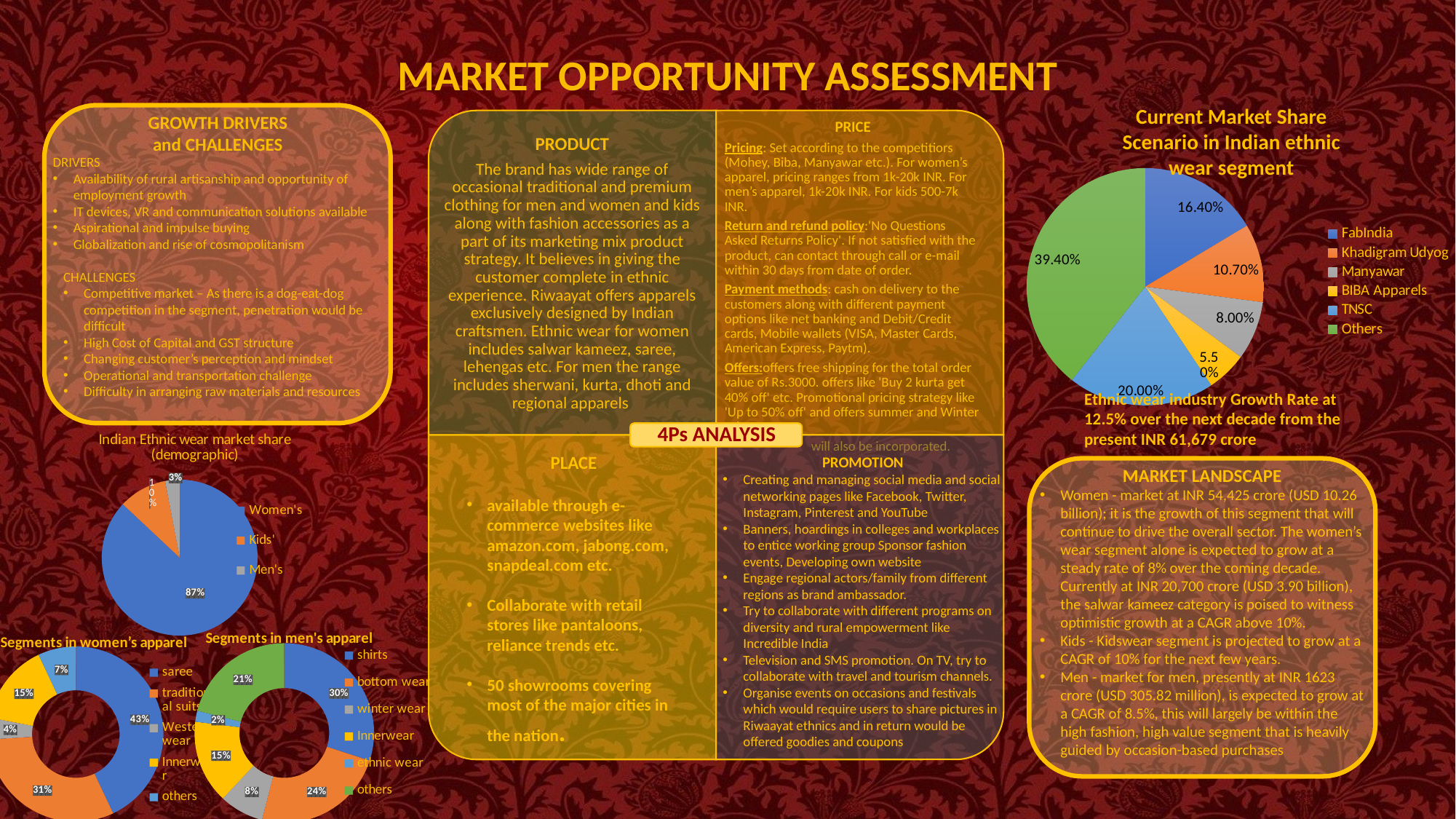

MARKET OPPORTUNITY ASSESSMENT
Current Market Share Scenario in Indian ethnic wear segment

GROWTH DRIVERS
and CHALLENGES
PRODUCT
The brand has wide range of occasional traditional and premium clothing for men and women and kids along with fashion accessories as a part of its marketing mix product strategy. It believes in giving the customer complete in ethnic experience. Riwaayat offers apparels exclusively designed by Indian craftsmen. Ethnic wear for women includes salwar kameez, saree, lehengas etc. For men the range includes sherwani, kurta, dhoti and regional apparels
PRICE
Pricing: Set according to the competitiors (Mohey, Biba, Manyawar etc.). For women’s apparel, pricing ranges from 1k-20k INR. For men’s apparel, 1k-20k INR. For kids 500-7k INR.
Return and refund policy:'No Questions Asked Returns Policy'. If not satisfied with the product, can contact through call or e-mail within 30 days from date of order.
Payment methods: cash on delivery to the customers along with different payment options like net banking and Debit/Credit cards, Mobile wallets (VISA, Master Cards, American Express, Paytm).
Offers:offers free shipping for the total order value of Rs.3000. offers like 'Buy 2 kurta get 40% off' etc. Promotional pricing strategy like 'Up to 50% off' and offers summer and Winter sales
                            will also be incorporated.

4Ps ANALYSIS

### Chart

| Category |  |
|---|---|
| FabIndia | 0.164 |
| Khadigram Udyog | 0.107 |
| Manyawar | 0.08 |
| BIBA Apparels | 0.055 |
| TNSC | 0.2 |
| Others | 0.394 |
DRIVERS
Availability of rural artisanship and opportunity of employment growth
IT devices, VR and communication solutions available
Aspirational and impulse buying
Globalization and rise of cosmopolitanism
CHALLENGES
Competitive market – As there is a dog-eat-dog competition in the segment, penetration would be difficult
High Cost of Capital and GST structure
Changing customer’s perception and mindset
Operational and transportation challenge
Difficulty in arranging raw materials and resources
Ethnic wear industry Growth Rate at 12.5% over the next decade from the present INR 61,679 crore

### Chart: Indian Ethnic wear market share (demographic)

| Category |  |
|---|---|
| Women's | 0.87 |
| Kids' | 0.1 |
| Men's | 0.03 |
PLACE

available through e-commerce websites like amazon.com, jabong.com, snapdeal.com etc.

Collaborate with retail stores like pantaloons, reliance trends etc.

50 showrooms covering most of the major cities in the nation.

PROMOTION
Creating and managing social media and social networking pages like Facebook, Twitter, Instagram, Pinterest and YouTube
Banners, hoardings in colleges and workplaces to entice working group Sponsor fashion events, Developing own website
Engage regional actors/family from different regions as brand ambassador.
Try to collaborate with different programs on diversity and rural empowerment like Incredible India
Television and SMS promotion. On TV, try to collaborate with travel and tourism channels.
Organise events on occasions and festivals which would require users to share pictures in Riwaayat ethnics and in return would be offered goodies and coupons

MARKET LANDSCAPE
Women - market at INR 54,425 crore (USD 10.26 billion); it is the growth of this segment that will continue to drive the overall sector. The women’s wear segment alone is expected to grow at a steady rate of 8% over the coming decade. Currently at INR 20,700 crore (USD 3.90 billion), the salwar kameez category is poised to witness optimistic growth at a CAGR above 10%.
Kids - Kidswear segment is projected to grow at a CAGR of 10% for the next few years.
Men - market for men, presently at INR 1623 crore (USD 305.82 million), is expected to grow at a CAGR of 8.5%, this will largely be within the high fashion, high value segment that is heavily guided by occasion-based purchases

### Chart: Segments in women’s apparel

| Category |  |
|---|---|
| saree | 0.43 |
| traditional suits  | 0.31 |
| Western wear | 0.04 |
| Innerwear | 0.15 |
| others | 0.07 |

### Chart: Segments in men's apparel

| Category |  |
|---|---|
| shirts | 0.3 |
| bottom wear | 0.24 |
| winter wear | 0.08 |
| Innerwear | 0.15 |
| ethnic wear | 0.02 |
| others | 0.21 |